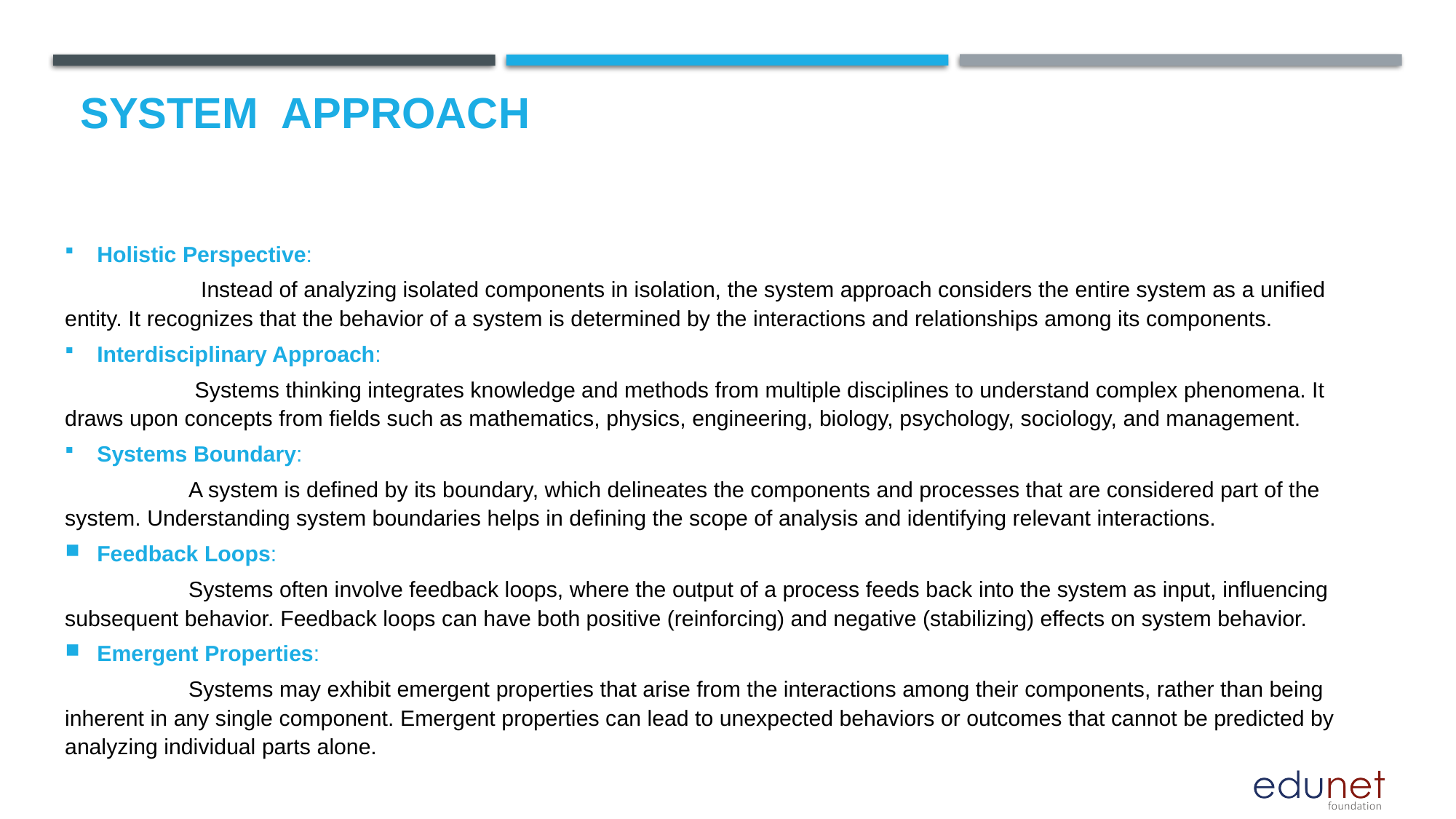

# System  Approach

Holistic Perspective:
                      Instead of analyzing isolated components in isolation, the system approach considers the entire system as a unified entity. It recognizes that the behavior of a system is determined by the interactions and relationships among its components.
Interdisciplinary Approach:
                     Systems thinking integrates knowledge and methods from multiple disciplines to understand complex phenomena. It draws upon concepts from fields such as mathematics, physics, engineering, biology, psychology, sociology, and management.
Systems Boundary:
                    A system is defined by its boundary, which delineates the components and processes that are considered part of the system. Understanding system boundaries helps in defining the scope of analysis and identifying relevant interactions.
Feedback Loops:
                    Systems often involve feedback loops, where the output of a process feeds back into the system as input, influencing subsequent behavior. Feedback loops can have both positive (reinforcing) and negative (stabilizing) effects on system behavior.
Emergent Properties:
                    Systems may exhibit emergent properties that arise from the interactions among their components, rather than being inherent in any single component. Emergent properties can lead to unexpected behaviors or outcomes that cannot be predicted by analyzing individual parts alone.